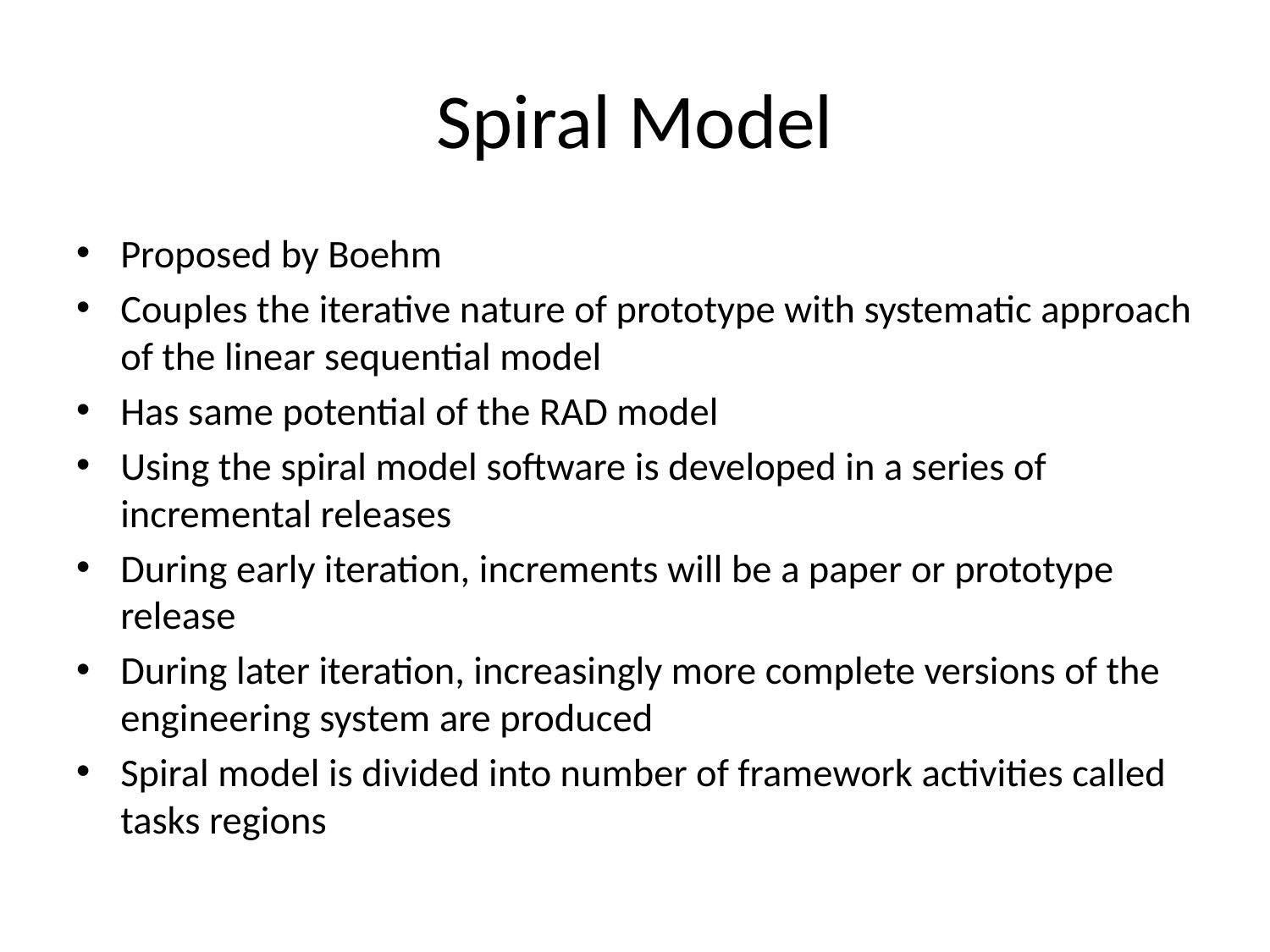

# Spiral Model
Proposed by Boehm
Couples the iterative nature of prototype with systematic approach of the linear sequential model
Has same potential of the RAD model
Using the spiral model software is developed in a series of incremental releases
During early iteration, increments will be a paper or prototype release
During later iteration, increasingly more complete versions of the engineering system are produced
Spiral model is divided into number of framework activities called tasks regions